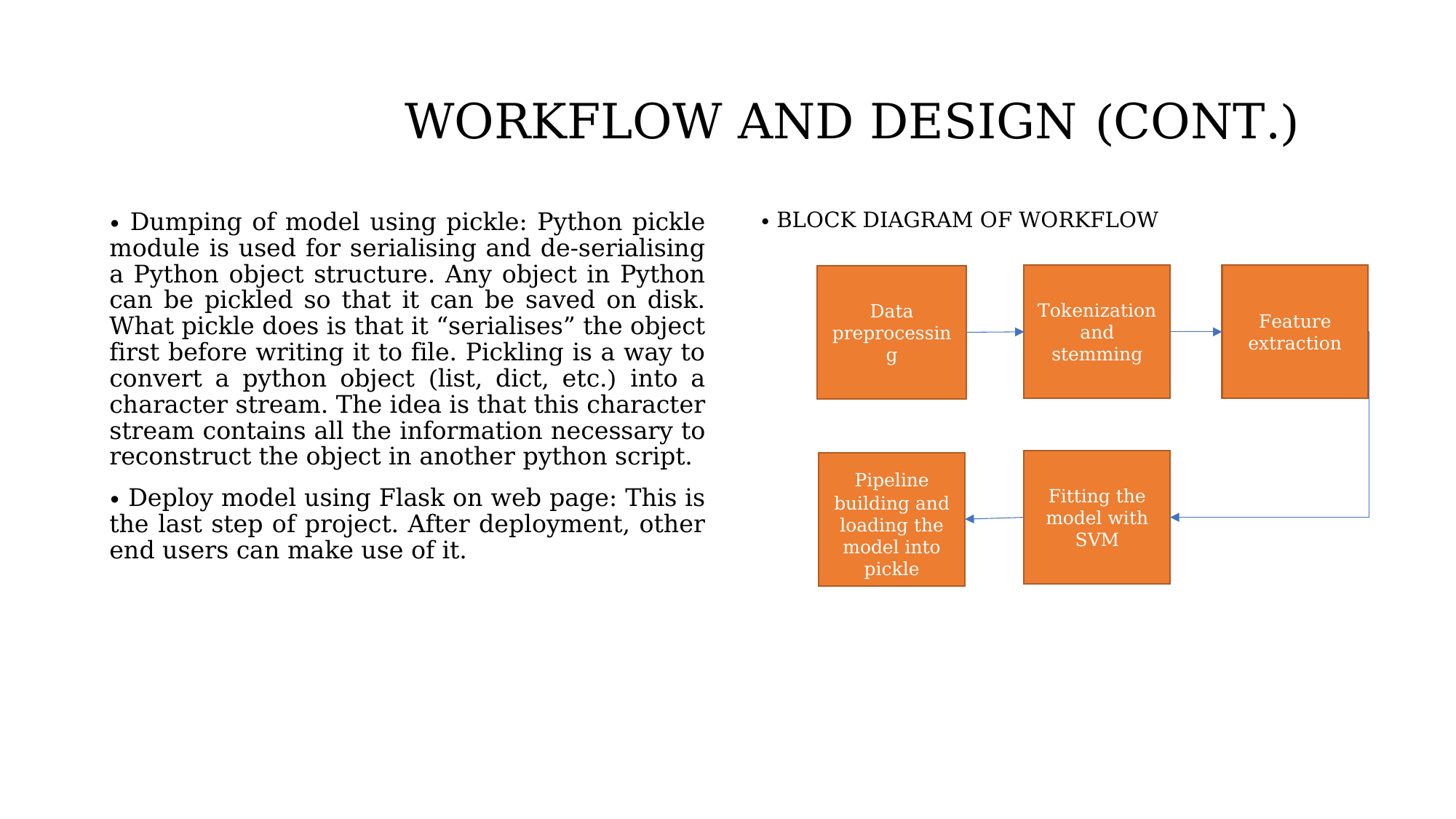

# WORKFLOW AND DESIGN (CONT.)
• BLOCK DIAGRAM OF WORKFLOW
• Dumping of model using pickle: Python pickle module is used for serialising and de-serialising a Python object structure. Any object in Python can be pickled so that it can be saved on disk. What pickle does is that it “serialises” the object first before writing it to file. Pickling is a way to convert a python object (list, dict, etc.) into a character stream. The idea is that this character stream contains all the information necessary to reconstruct the object in another python script.
• Deploy model using Flask on web page: This is the last step of project. After deployment, other end users can make use of it.

Tokenization and stemming
Feature extraction
Data preprocessing
Fitting the model with SVM
Pipeline building and loading the model into pickle